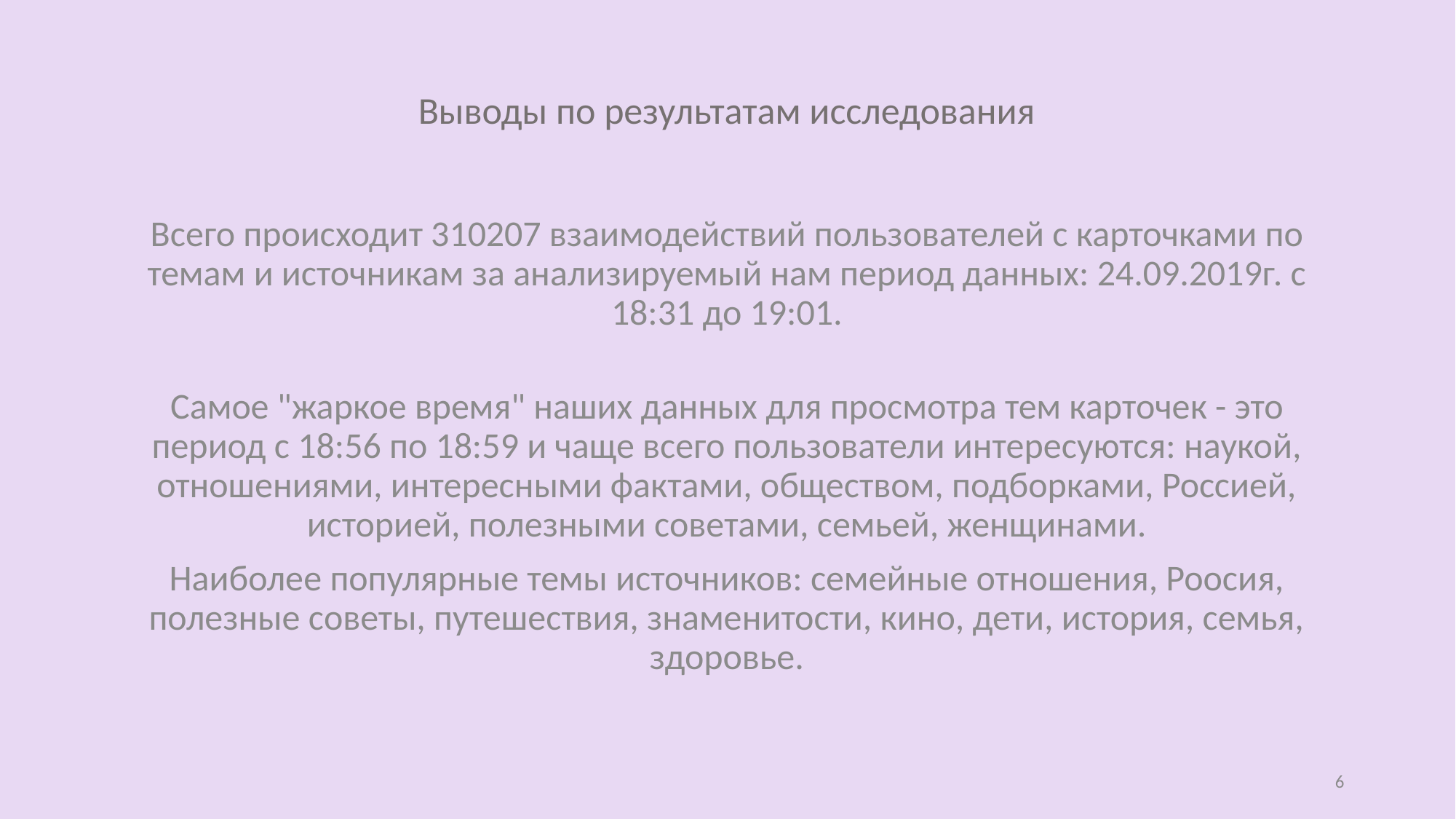

# Выводы по результатам исследования
Всего происходит 310207 взаимодействий пользователей с карточками по темам и источникам за анализируемый нам период данных: 24.09.2019г. с 18:31 до 19:01.
Самое "жаркое время" наших данных для просмотра тем карточек - это период с 18:56 по 18:59 и чаще всего пользователи интересуются: наукой, отношениями, интересными фактами, обществом, подборками, Россией, историей, полезными советами, семьей, женщинами.
Наиболее популярные темы источников: семейные отношения, Роосия, полезные советы, путешествия, знаменитости, кино, дети, история, семья, здоровье.
6